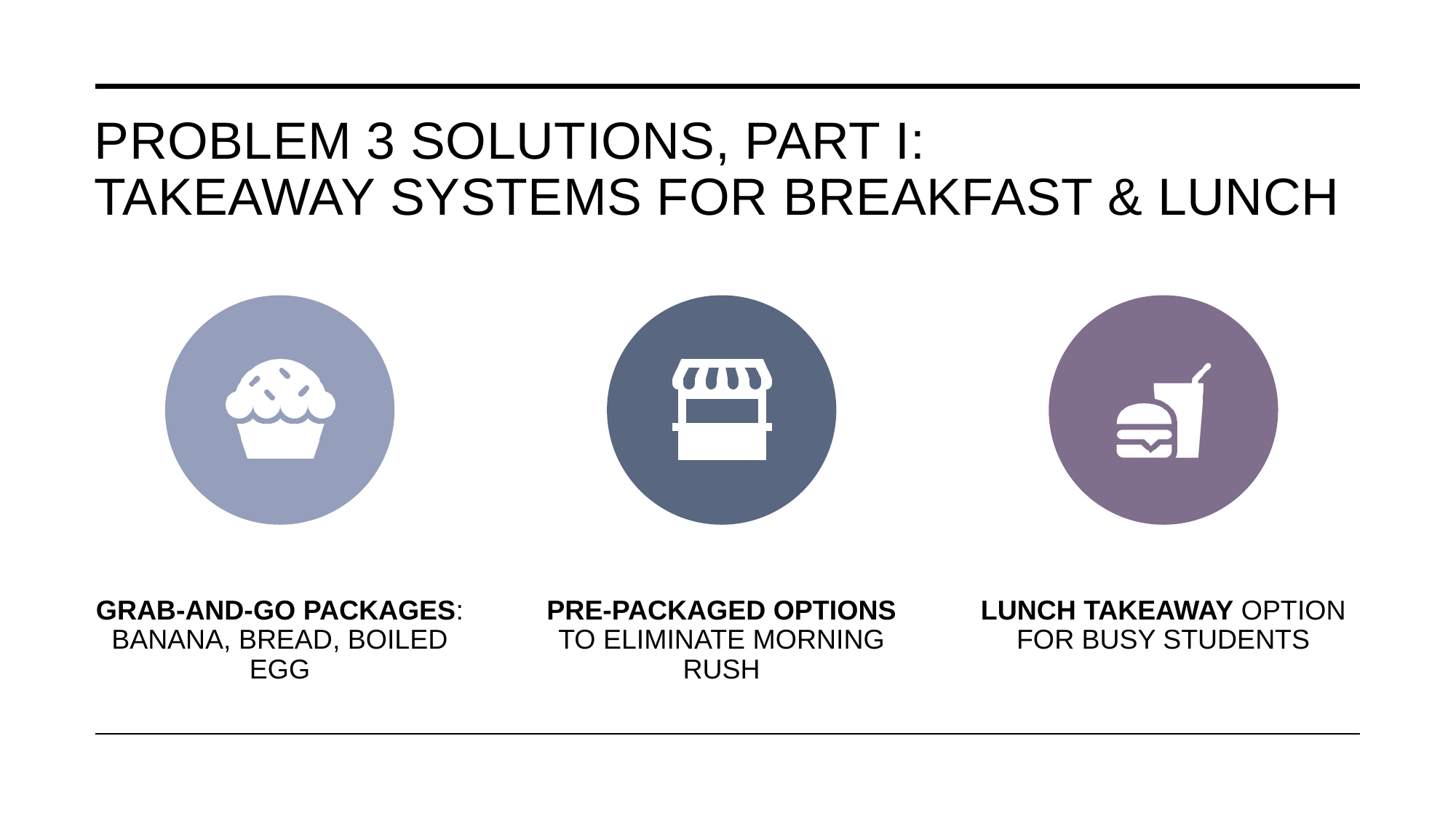

# Problem 3 solutions, part I: Takeaway Systems for breakfast & lunch
Grab-and-Go Packages: Banana, bread, boiled egg
Pre-packaged Options to eliminate morning rush
Lunch Takeaway option for busy students